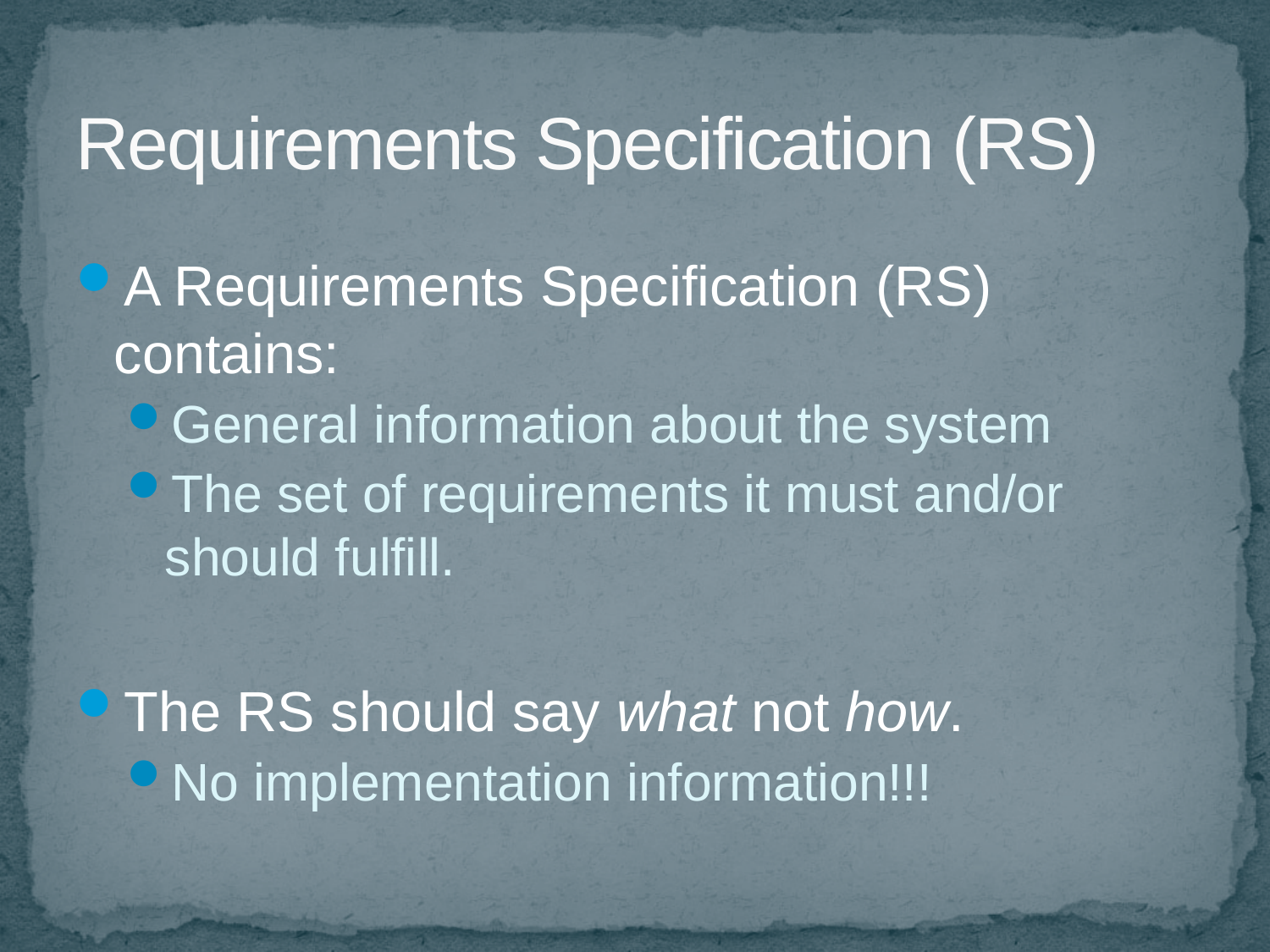

# Requirements Specification (RS)
A Requirements Specification (RS) contains:
General information about the system
The set of requirements it must and/or should fulfill.

The RS should say what not how.
No implementation information!!!